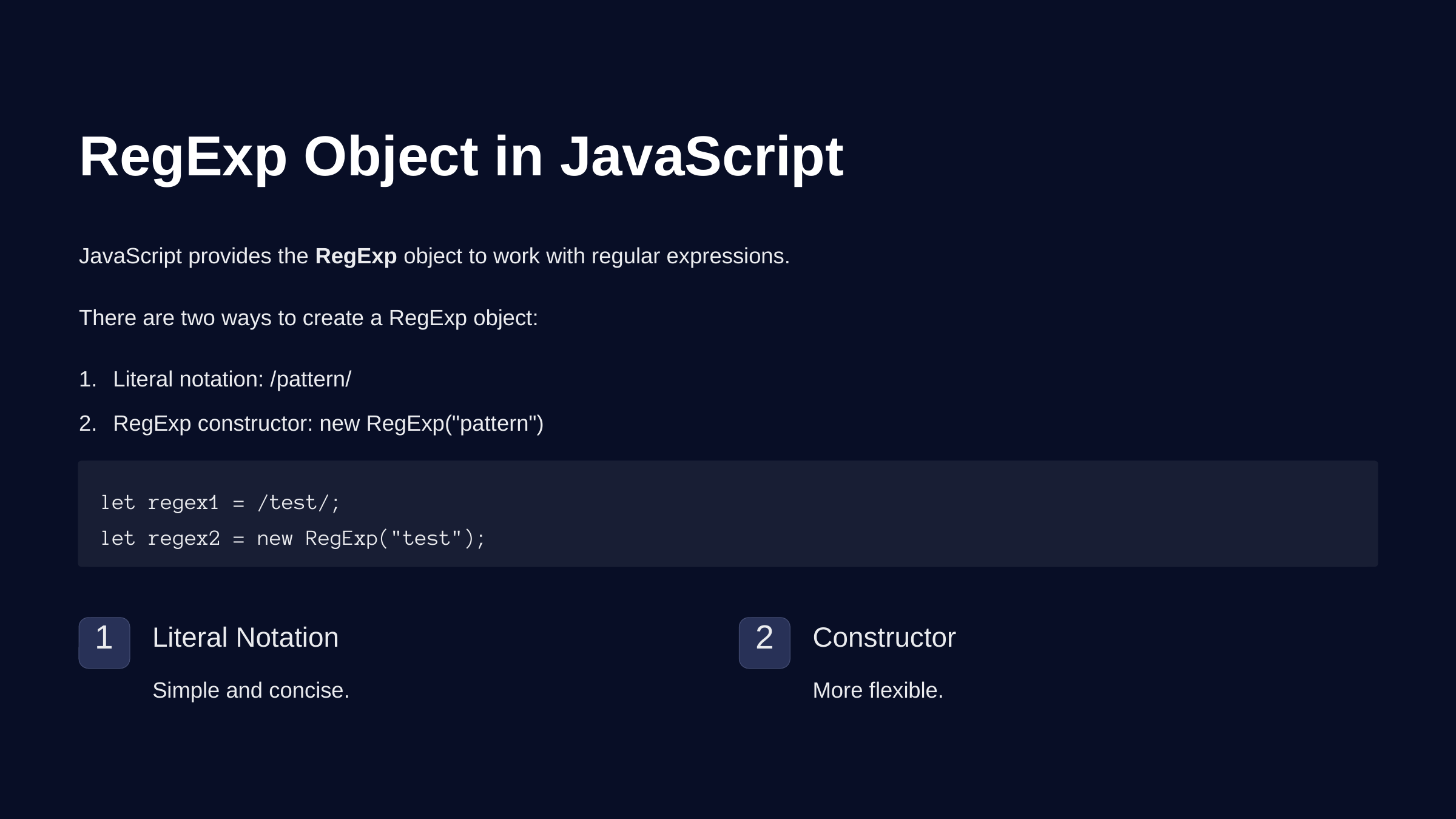

RegExp Object in JavaScript
JavaScript provides the RegExp object to work with regular expressions.
There are two ways to create a RegExp object:
Literal notation: /pattern/
RegExp constructor: new RegExp("pattern")

let regex1 = /test/;
let regex2 = new RegExp("test");

Literal Notation

Constructor
1
2
Simple and concise.
More flexible.